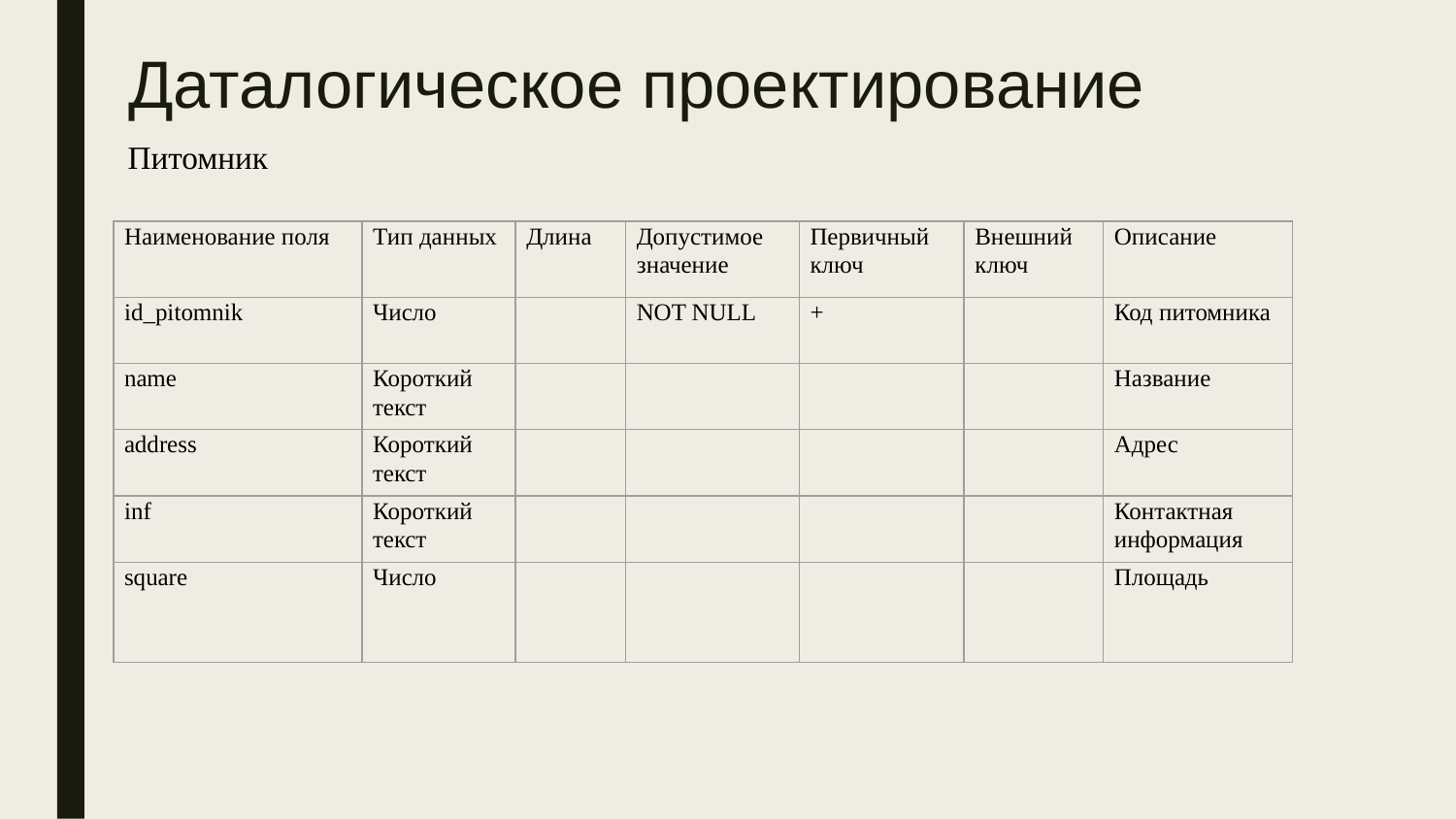

# Даталогическое проектирование
Питомник
| Наименование поля | Тип данных | Длина | Допустимое значение | Первичный ключ | Внешний ключ | Описание |
| --- | --- | --- | --- | --- | --- | --- |
| id\_pitomnik | Число |  | NOT NULL | + |  | Код питомника |
| name | Короткий текст |  |  |  |  | Название |
| address | Короткий текст |  |  |  |  | Адрес |
| inf | Короткий текст |  |  |  |  | Контактная информация |
| square | Число |  |  |  |  | Площадь |